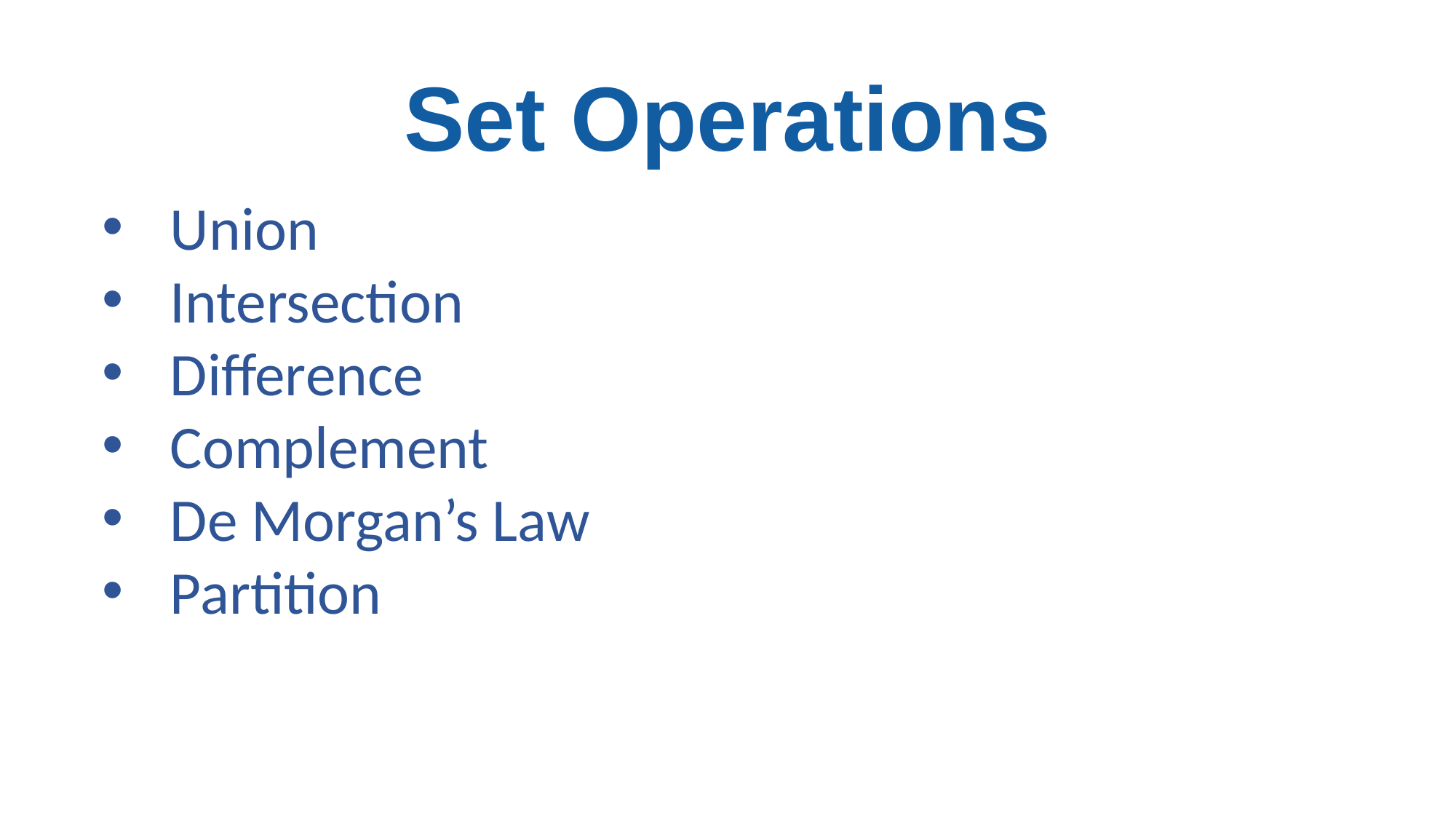

# Set Operations
Union
Intersection
Difference
Complement
De Morgan’s Law
Partition